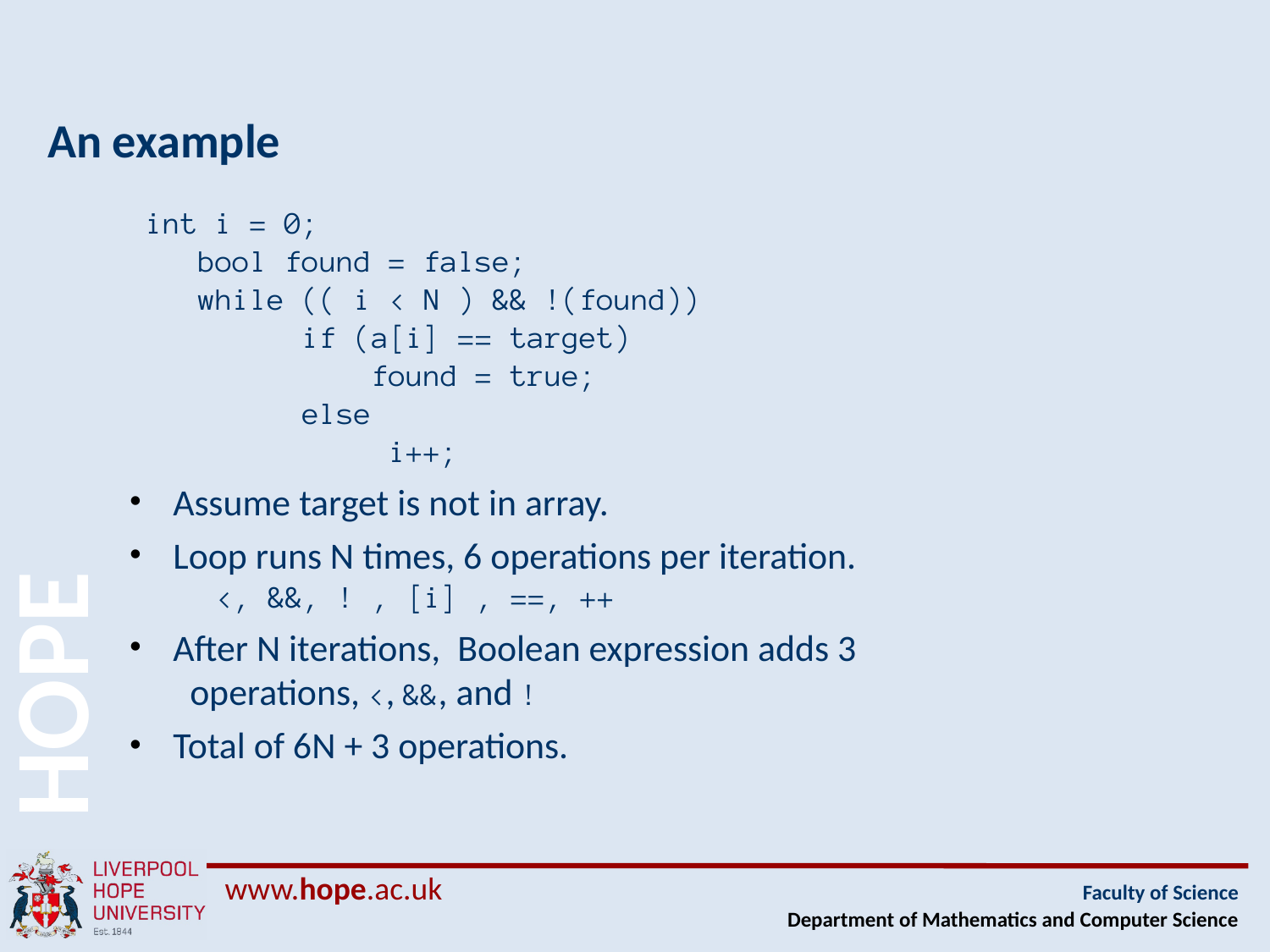

# An example
 int i = 0;
    bool found = false;
    while (( i < N ) && !(found))
          if (a[i] == target)
              found = true;
          else
               i++;
 Assume target is not in array.
 Loop runs N times, 6 operations per iteration.
   <, &&, ! , [i] , ==, ++
 After N iterations,  Boolean expression adds 3
   operations, <, &&, and !
 Total of 6N + 3 operations.